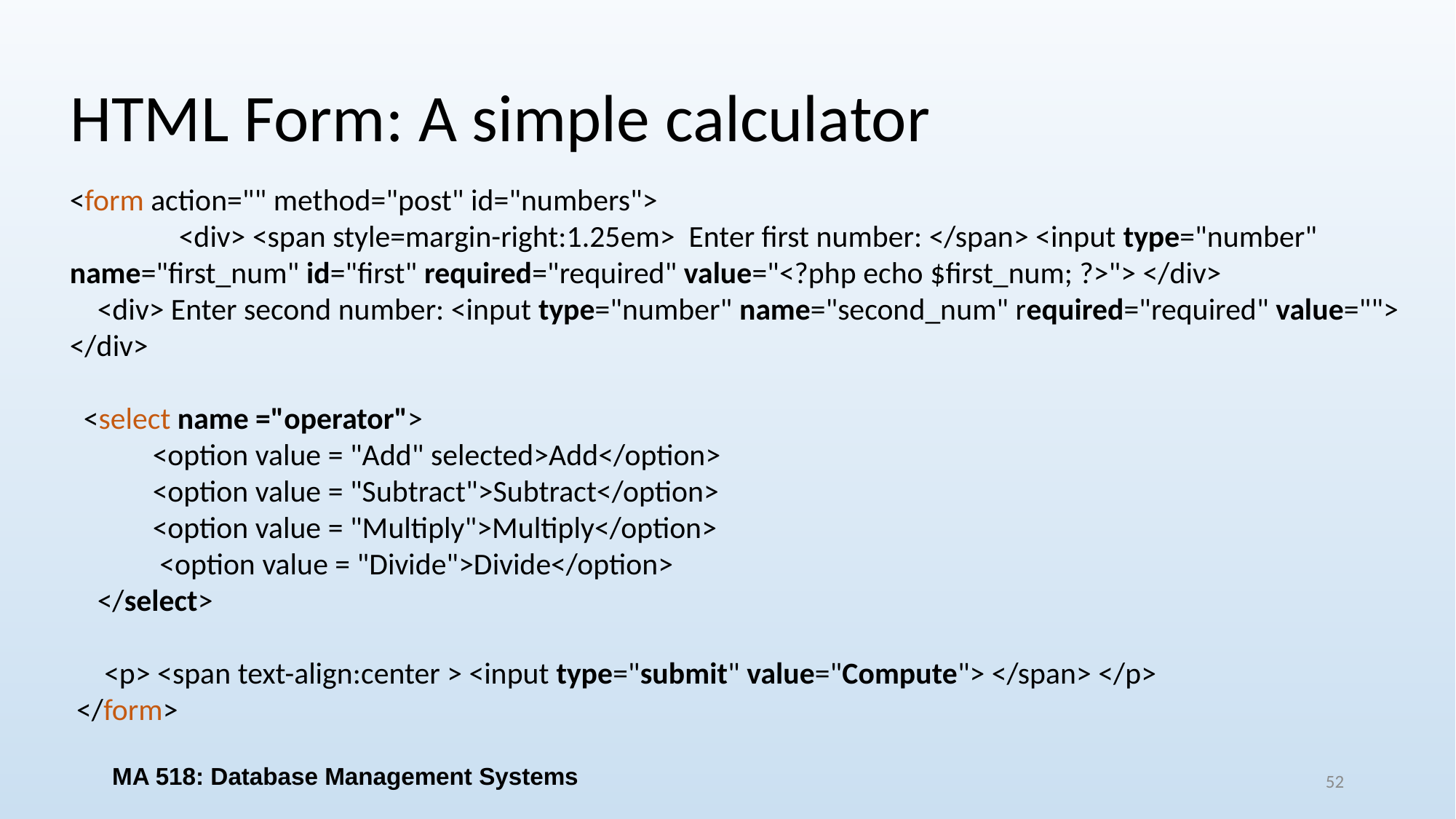

# HTML Form: A simple calculator

<form action="" method="post" id="numbers">
	<div> <span style=margin-right:1.25em>  Enter first number: </span> <input type="number" name="first_num" id="first" required="required" value="<?php echo $first_num; ?>"> </div>
    <div> Enter second number: <input type="number" name="second_num" required="required" value=""> </div>

  <select name ="operator">
            <option value = "Add" selected>Add</option>
            <option value = "Subtract">Subtract</option>
            <option value = "Multiply">Multiply</option>
             <option value = "Divide">Divide</option>
    </select>

     <p> <span text-align:center > <input type="submit" value="Compute"> </span> </p>
 </form>
MA 518: Database Management Systems
52